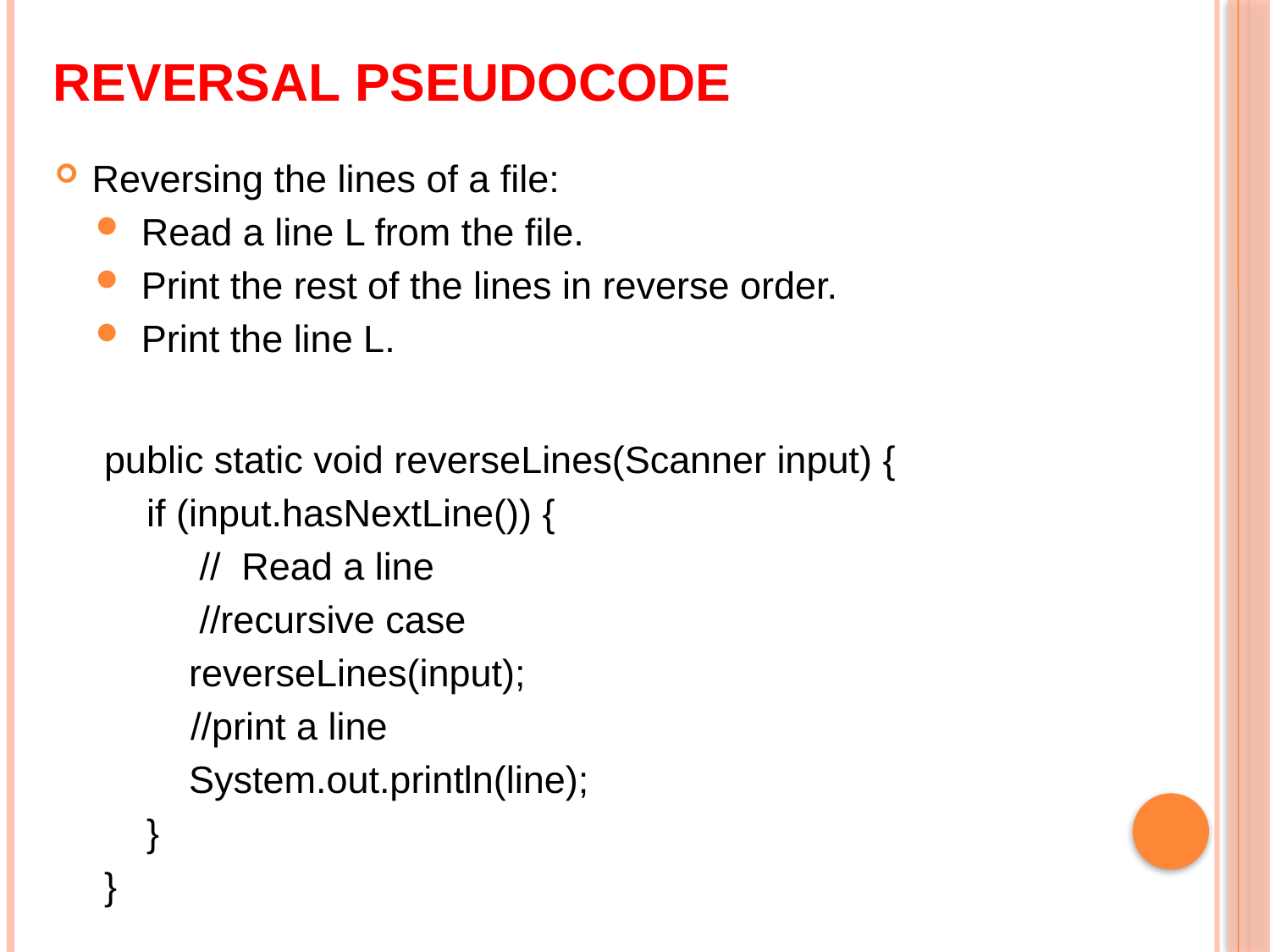

# Reversal pseudocode
Reversing the lines of a file:
Read a line L from the file.
Print the rest of the lines in reverse order.
Print the line L.

public static void reverseLines(Scanner input) {
    if (input.hasNextLine()) {
         //  Read a line
         //recursive case
        reverseLines(input);
//print a line
        System.out.println(line);
    }
}